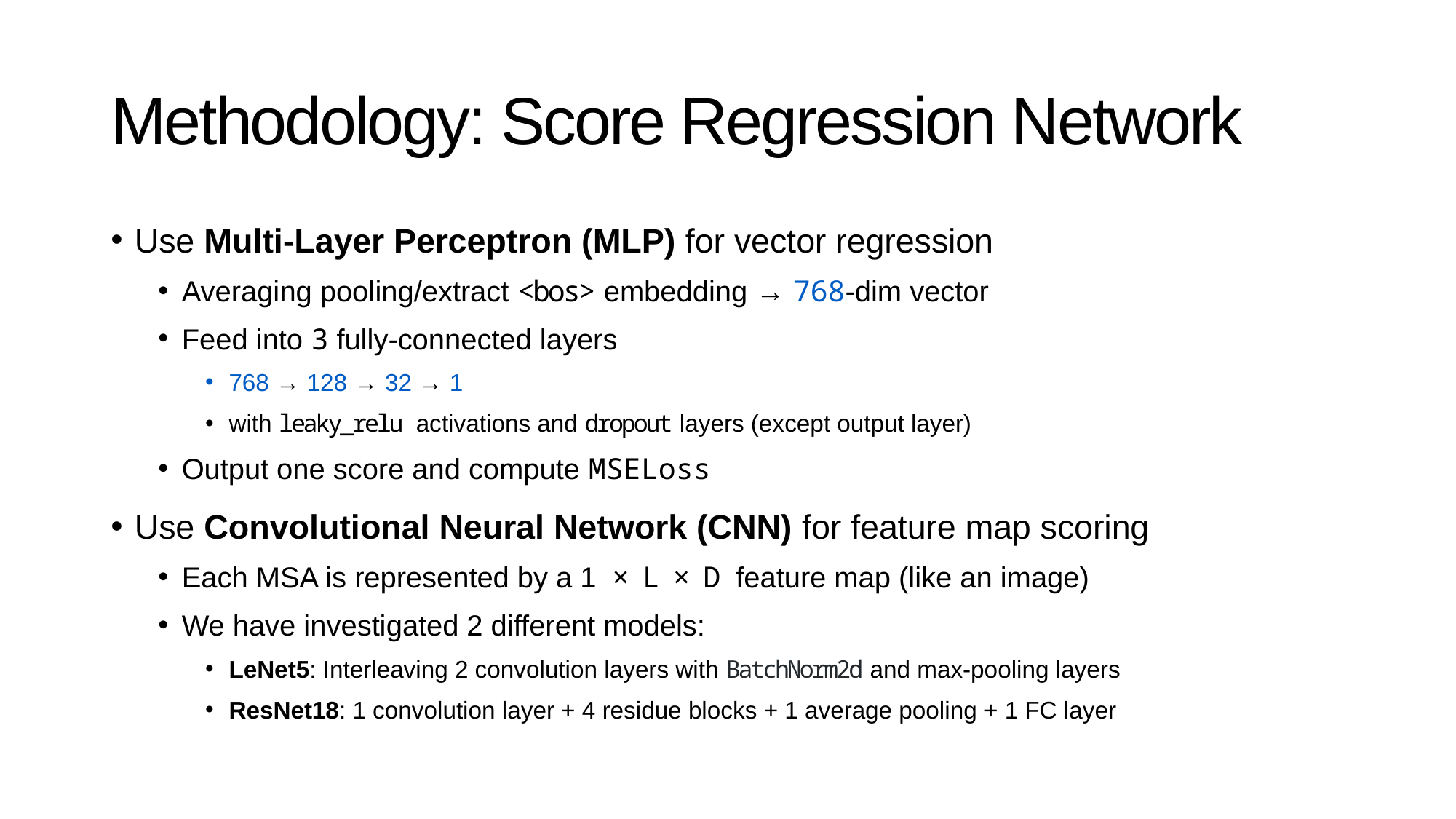

# Methodology: Score Regression Network
Use Multi-Layer Perceptron (MLP) for vector regression
Averaging pooling/extract <bos> embedding → 768-dim vector
Feed into 3 fully-connected layers
768 → 128 → 32 → 1
with leaky_relu activations and dropout layers (except output layer)
Output one score and compute MSELoss
Use Convolutional Neural Network (CNN) for feature map scoring
Each MSA is represented by a 1 × L × D feature map (like an image)
We have investigated 2 different models:
LeNet5: Interleaving 2 convolution layers with BatchNorm2d and max-pooling layers
ResNet18: 1 convolution layer + 4 residue blocks + 1 average pooling + 1 FC layer